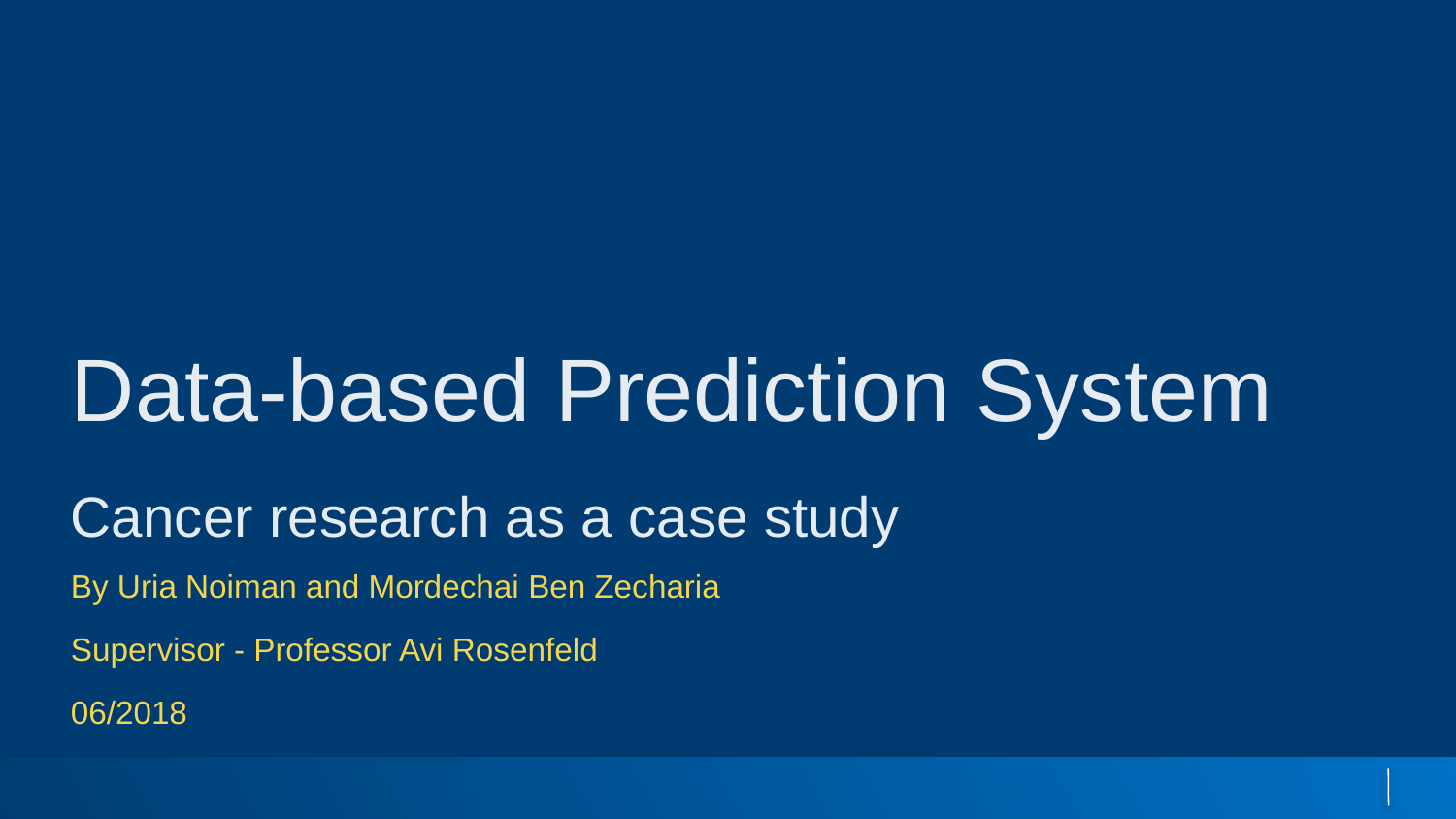

# Data-based Prediction System Cancer research as a case study
By Uria Noiman and Mordechai Ben Zecharia
Supervisor - Professor Avi Rosenfeld
06/2018